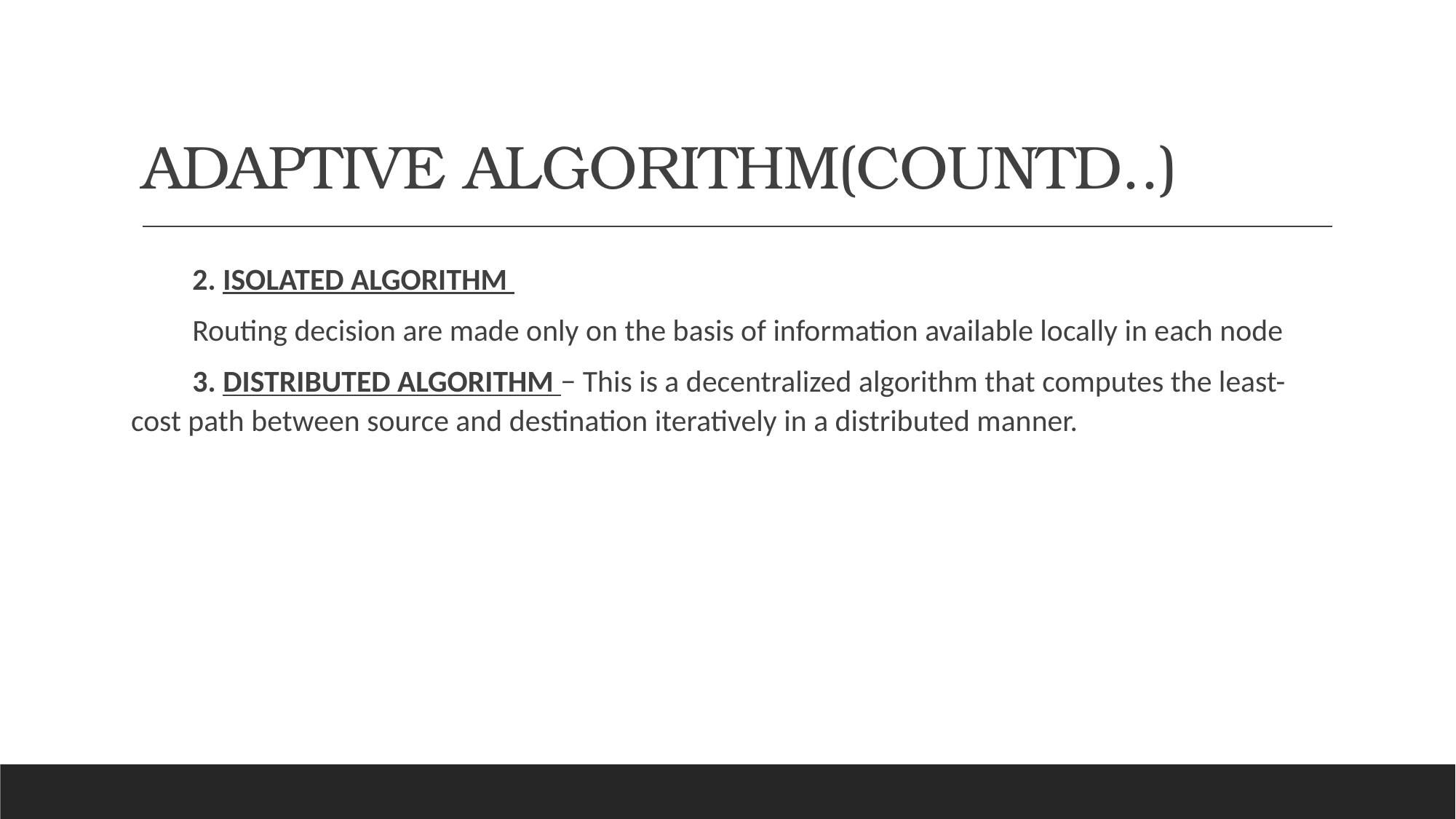

# ADAPTIVE ALGORITHM(COUNTD..)
2. ISOLATED ALGORITHM
Routing decision are made only on the basis of information available locally in each node
3. DISTRIBUTED ALGORITHM − This is a decentralized algorithm that computes the least-cost path between source and destination iteratively in a distributed manner.